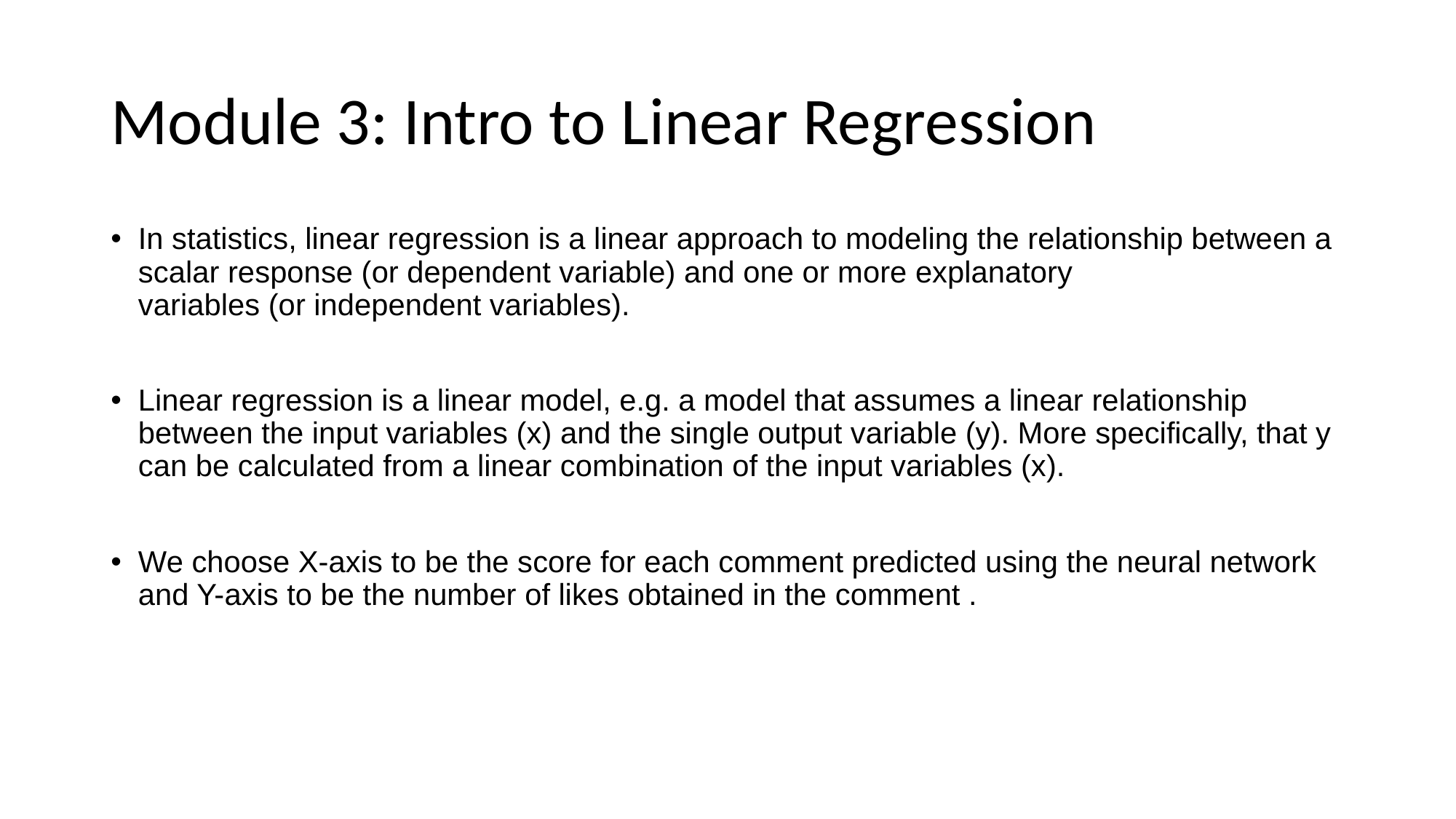

# Module 3: Intro to Linear Regression
In statistics, linear regression is a linear approach to modeling the relationship between a scalar response (or dependent variable) and one or more explanatory variables (or independent variables).

Linear regression is a linear model, e.g. a model that assumes a linear relationship between the input variables (x) and the single output variable (y). More specifically, that y can be calculated from a linear combination of the input variables (x).

We choose X-axis to be the score for each comment predicted using the neural network and Y-axis to be the number of likes obtained in the comment .